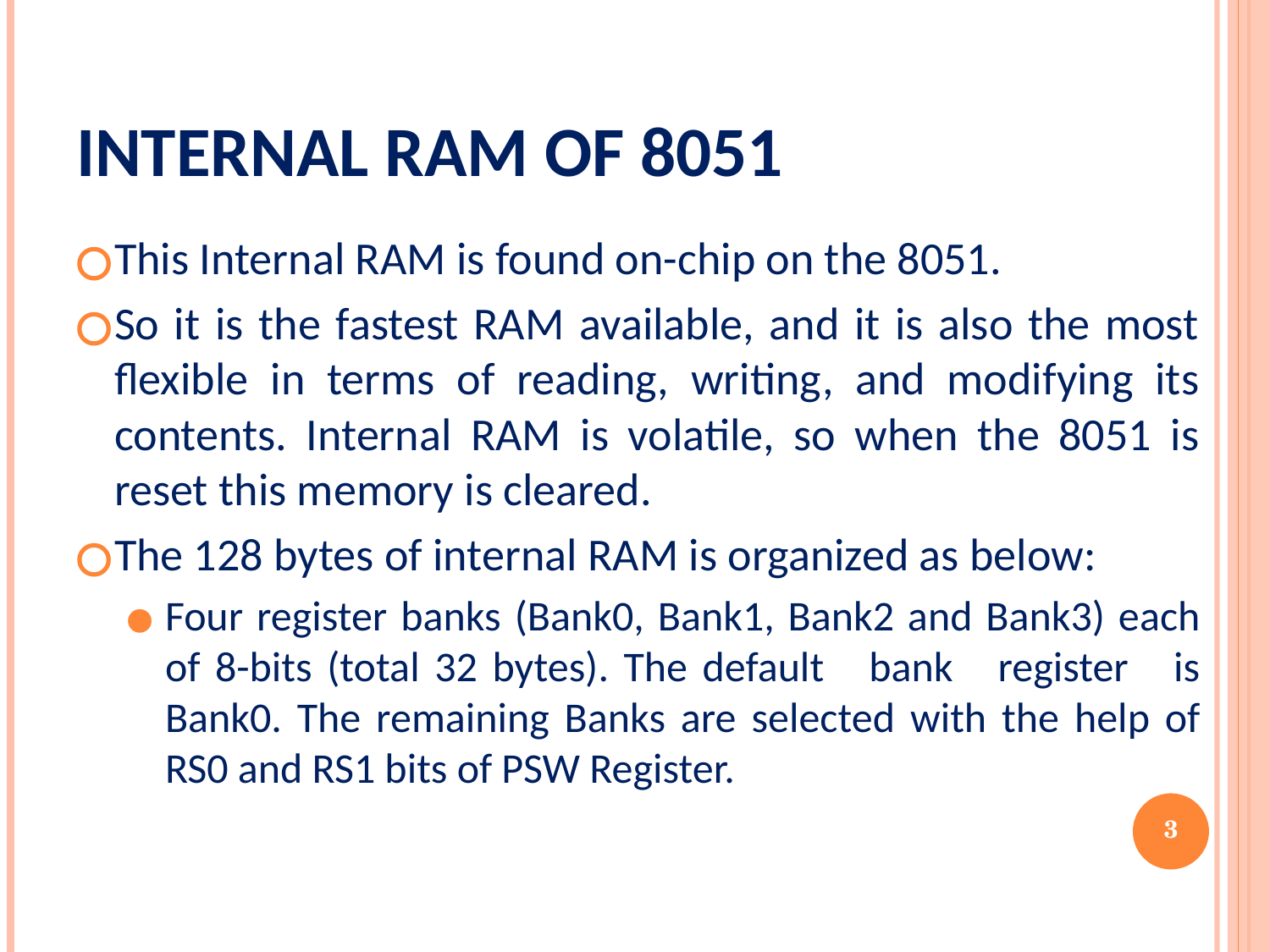

# Internal RAM OF 8051
This Internal RAM is found on-chip on the 8051.
So it is the fastest RAM available, and it is also the most flexible in terms of reading, writing, and modifying its contents. Internal RAM is volatile, so when the 8051 is reset this memory is cleared.
The 128 bytes of internal RAM is organized as below:
Four register banks (Bank0, Bank1, Bank2 and Bank3) each of 8-bits (total 32 bytes). The default   bank   register   is Bank0. The remaining Banks are selected with the help of RS0 and RS1 bits of PSW Register.

3